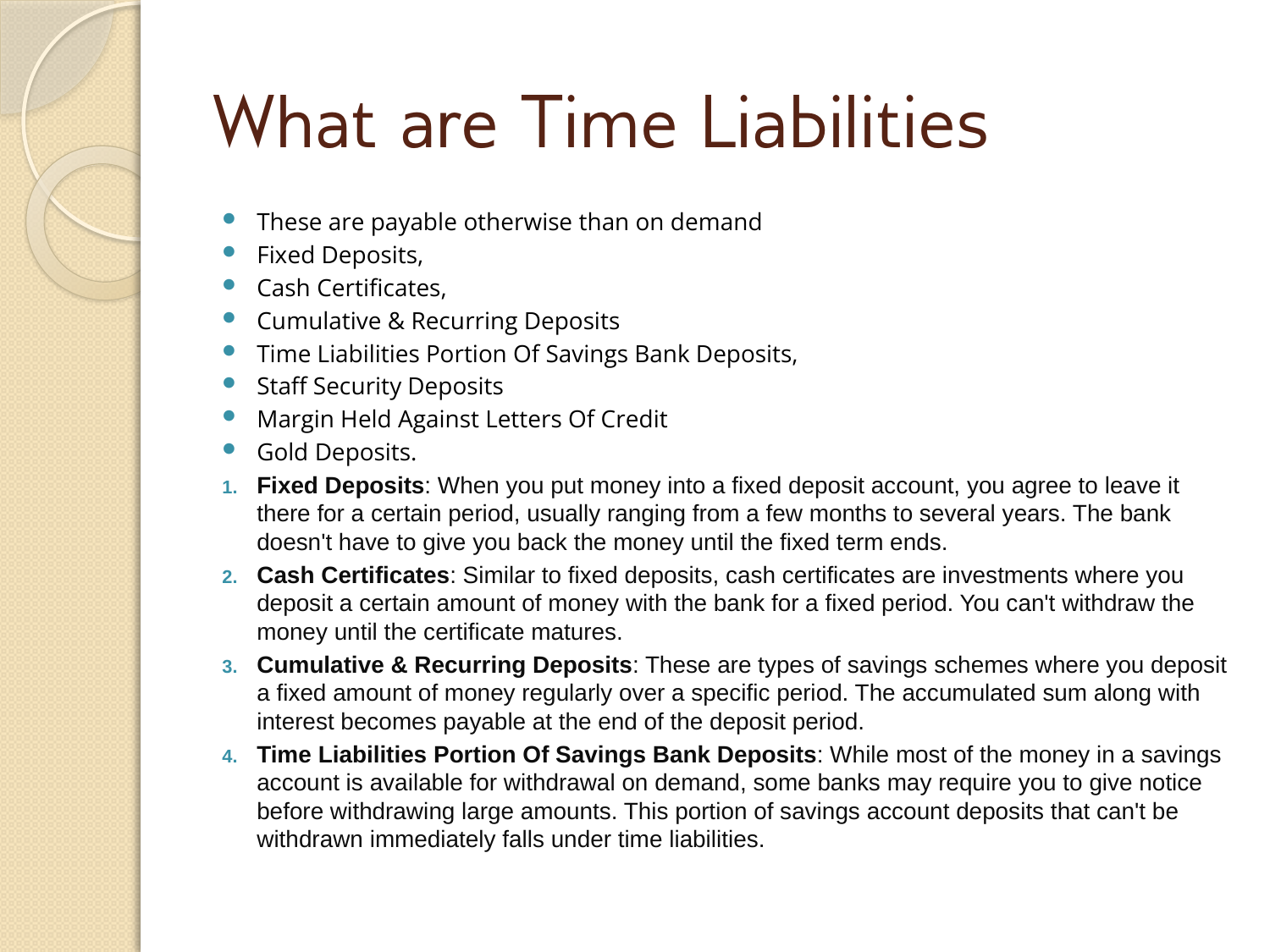

# What are Time Liabilities
These are payable otherwise than on demand
Fixed Deposits,
Cash Certificates,
Cumulative & Recurring Deposits
Time Liabilities Portion Of Savings Bank Deposits,
Staff Security Deposits
Margin Held Against Letters Of Credit
Gold Deposits.
Fixed Deposits: When you put money into a fixed deposit account, you agree to leave it there for a certain period, usually ranging from a few months to several years. The bank doesn't have to give you back the money until the fixed term ends.
Cash Certificates: Similar to fixed deposits, cash certificates are investments where you deposit a certain amount of money with the bank for a fixed period. You can't withdraw the money until the certificate matures.
Cumulative & Recurring Deposits: These are types of savings schemes where you deposit a fixed amount of money regularly over a specific period. The accumulated sum along with interest becomes payable at the end of the deposit period.
Time Liabilities Portion Of Savings Bank Deposits: While most of the money in a savings account is available for withdrawal on demand, some banks may require you to give notice before withdrawing large amounts. This portion of savings account deposits that can't be withdrawn immediately falls under time liabilities.